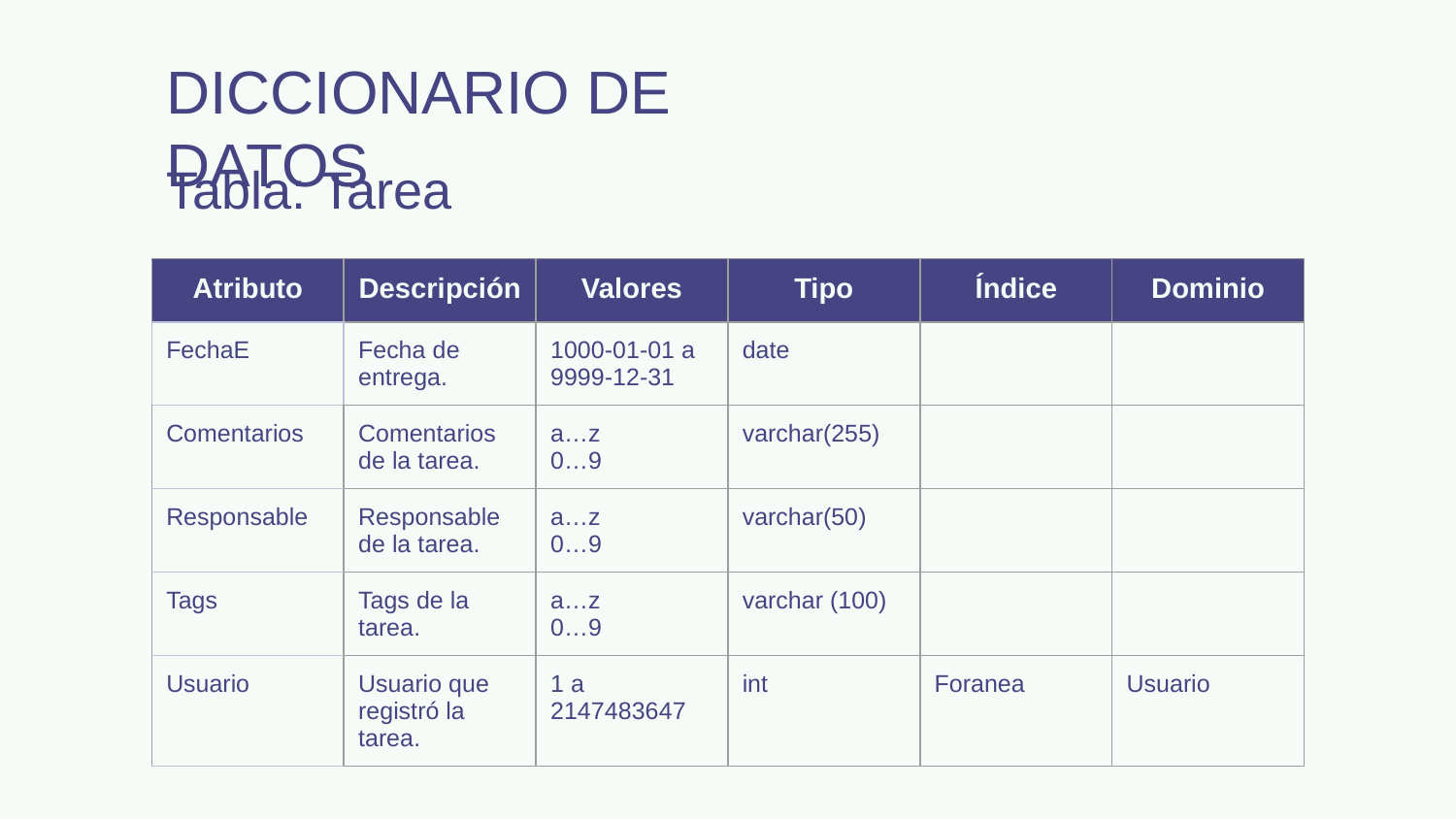

DICCIONARIO DE DATOS
Tabla: Tarea
| Atributo | Descripción | Valores | Tipo | Índice | Dominio |
| --- | --- | --- | --- | --- | --- |
| FechaE | Fecha de entrega. | 1000-01-01 a 9999-12-31 | date |  |  |
| Comentarios | Comentarios de la tarea. | a…z 0…9 | varchar(255) |  |  |
| Responsable | Responsable de la tarea. | a…z 0…9 | varchar(50) |  |  |
| Tags | Tags de la tarea. | a…z 0…9 | varchar (100) |  |  |
| Usuario | Usuario que registró la tarea. | 1 a 2147483647 | int | Foranea | Usuario |